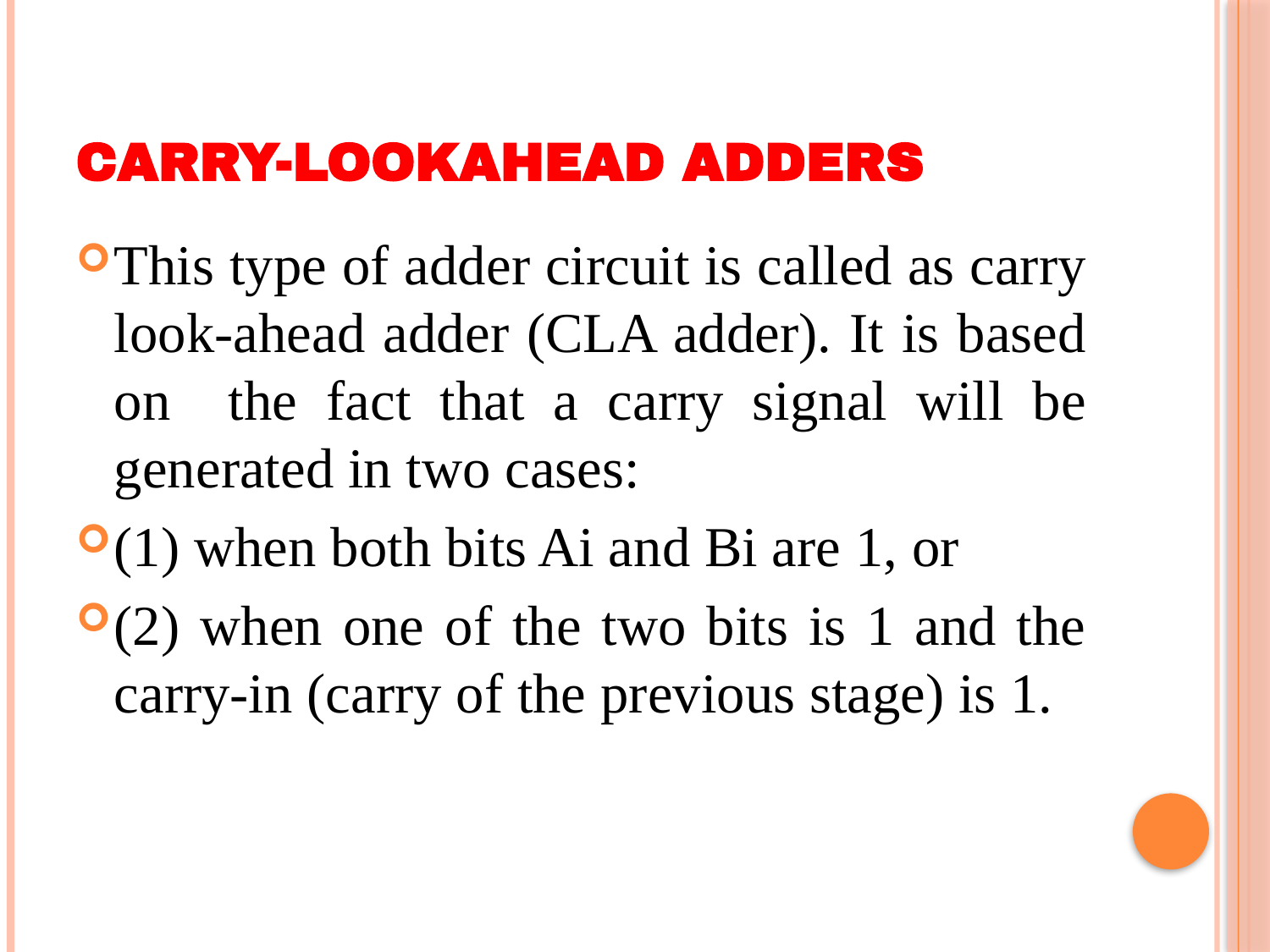

# carry-lookahead adders
This type of adder circuit is called as carry look-ahead adder (CLA adder). It is based on  the fact that a carry signal will be generated in two cases:
(1) when both bits Ai and Bi are 1, or
(2) when one of the two bits is 1 and the carry-in (carry of the previous stage) is 1.